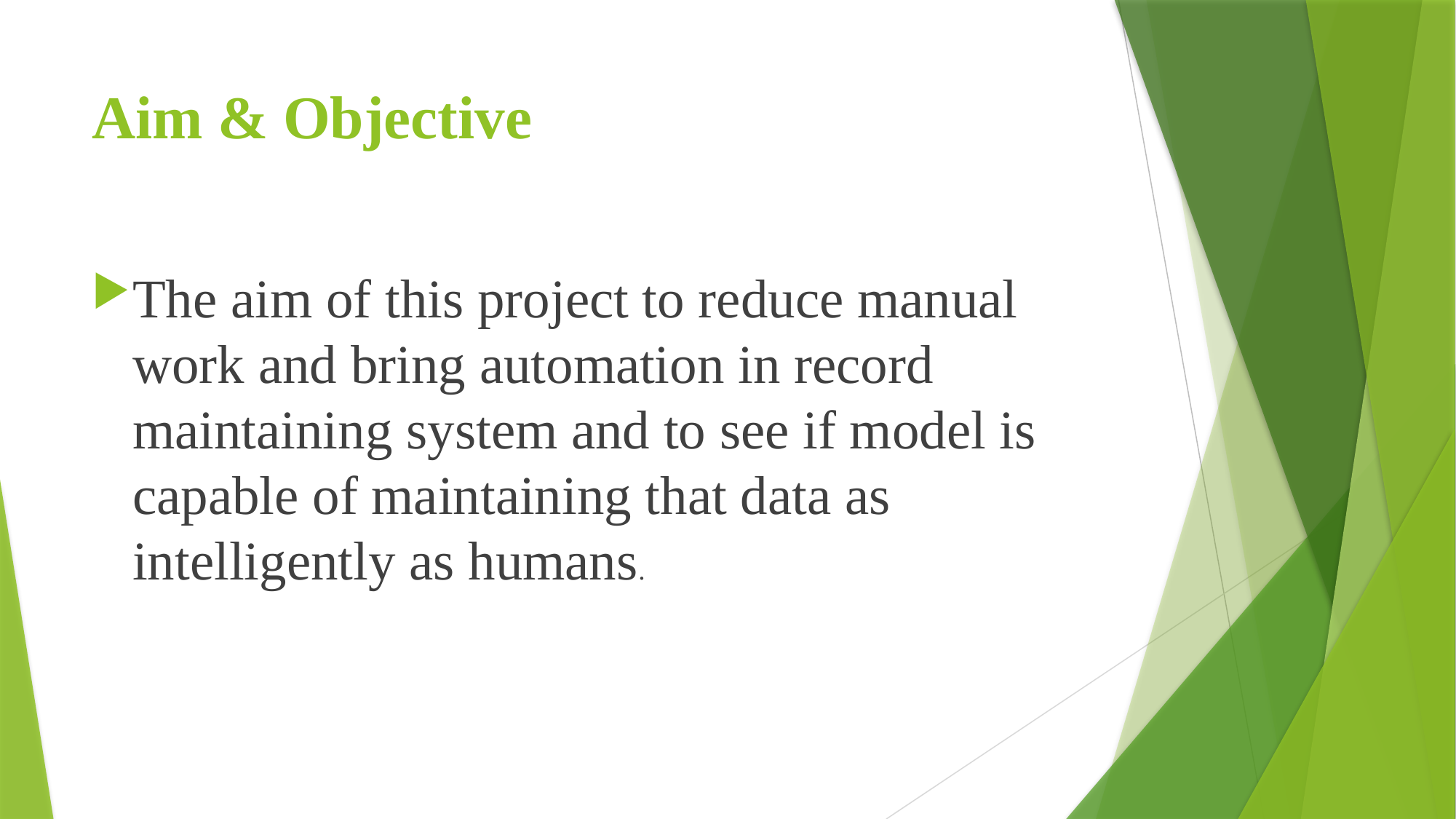

# Aim & Objective
The aim of this project to reduce manual work and bring automation in record maintaining system and to see if model is capable of maintaining that data as intelligently as humans.